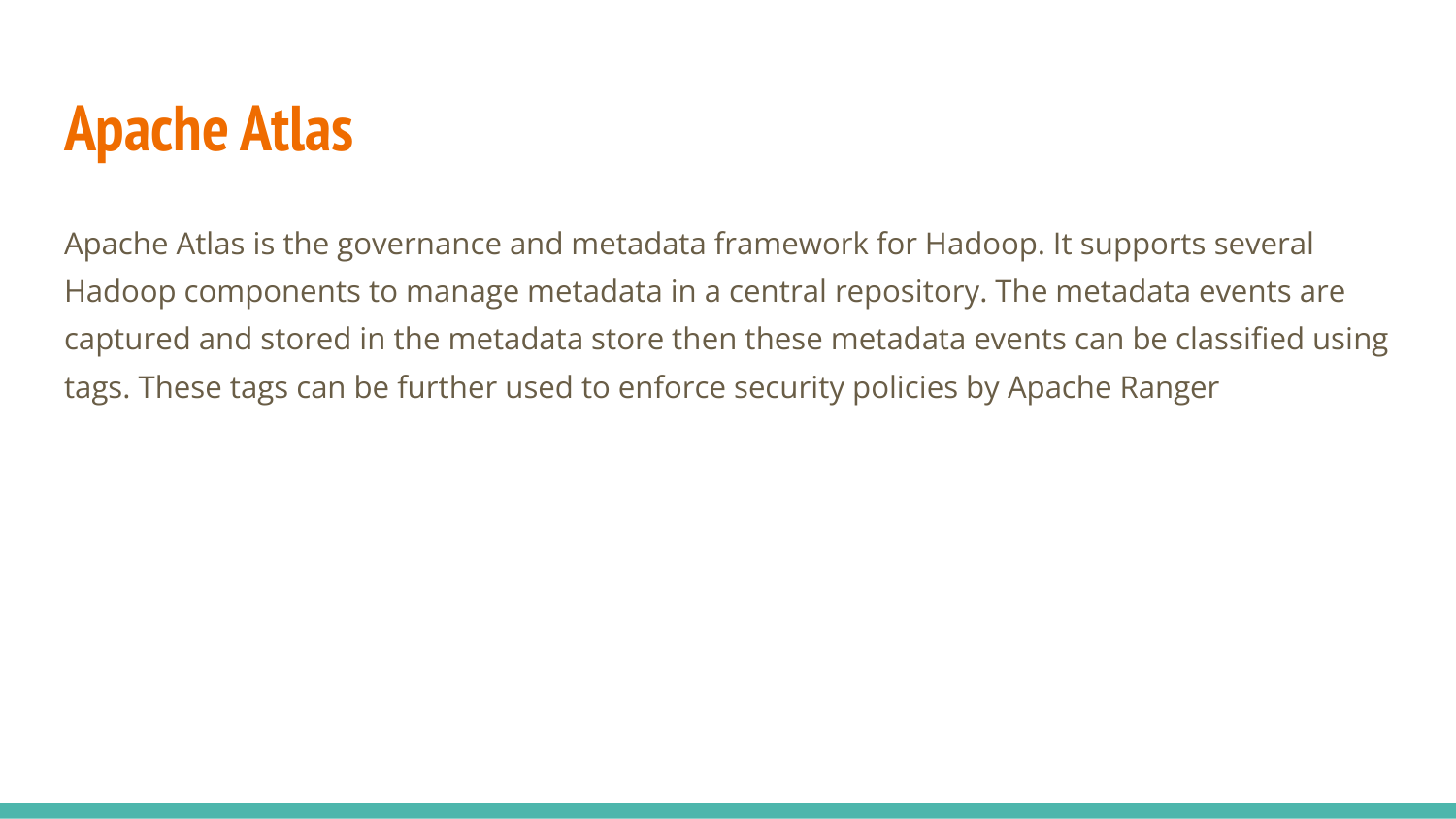

# Apache Atlas
Apache Atlas is the governance and metadata framework for Hadoop. It supports several Hadoop components to manage metadata in a central repository. The metadata events are captured and stored in the metadata store then these metadata events can be classified using tags. These tags can be further used to enforce security policies by Apache Ranger